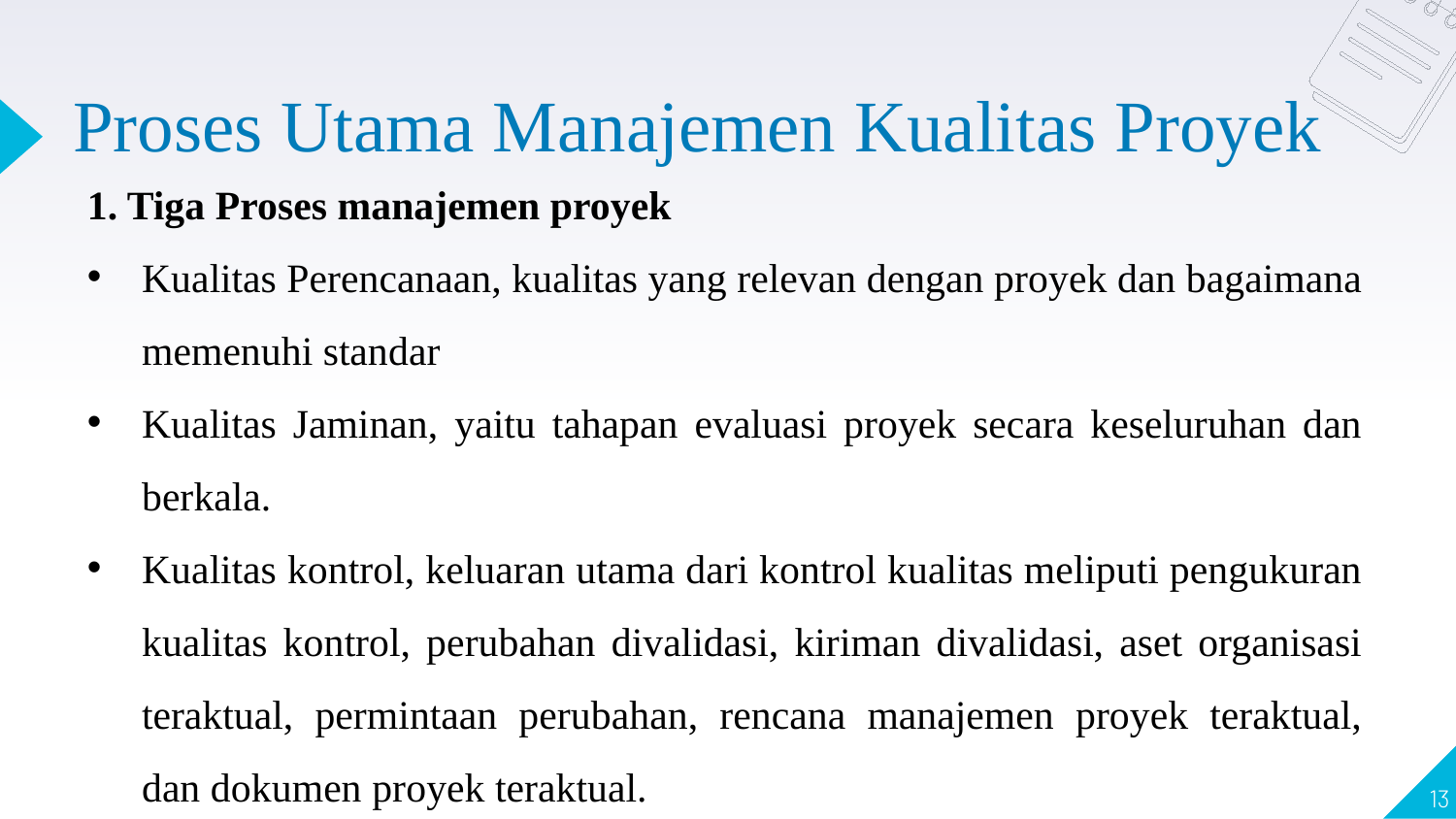

# Proses Utama Manajemen Kualitas Proyek
1. Tiga Proses manajemen proyek
Kualitas Perencanaan, kualitas yang relevan dengan proyek dan bagaimana memenuhi standar
Kualitas Jaminan, yaitu tahapan evaluasi proyek secara keseluruhan dan berkala.
Kualitas kontrol, keluaran utama dari kontrol kualitas meliputi pengukuran kualitas kontrol, perubahan divalidasi, kiriman divalidasi, aset organisasi teraktual, permintaan perubahan, rencana manajemen proyek teraktual, dan dokumen proyek teraktual.
13